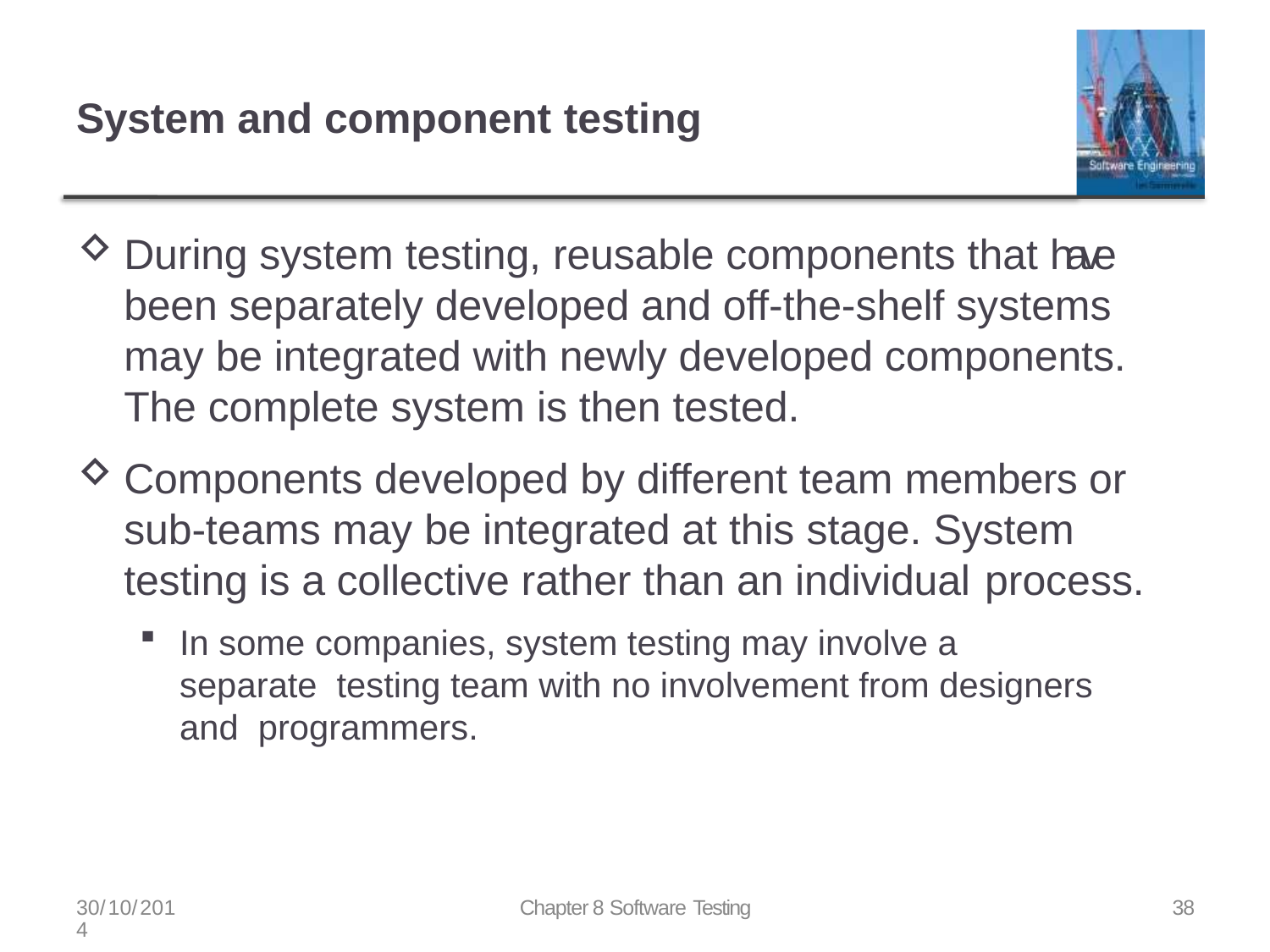

# System and component testing
During system testing, reusable components that have  been separately developed and off-the-shelf systems  may be integrated with newly developed components.  The complete system is then tested.
Components developed by different team members or  sub-teams may be integrated at this stage. System  testing is a collective rather than an individual process.
In some companies, system testing may involve a separate  testing team with no involvement from designers and  programmers.
30/10/2014
Chapter 8 Software Testing
38